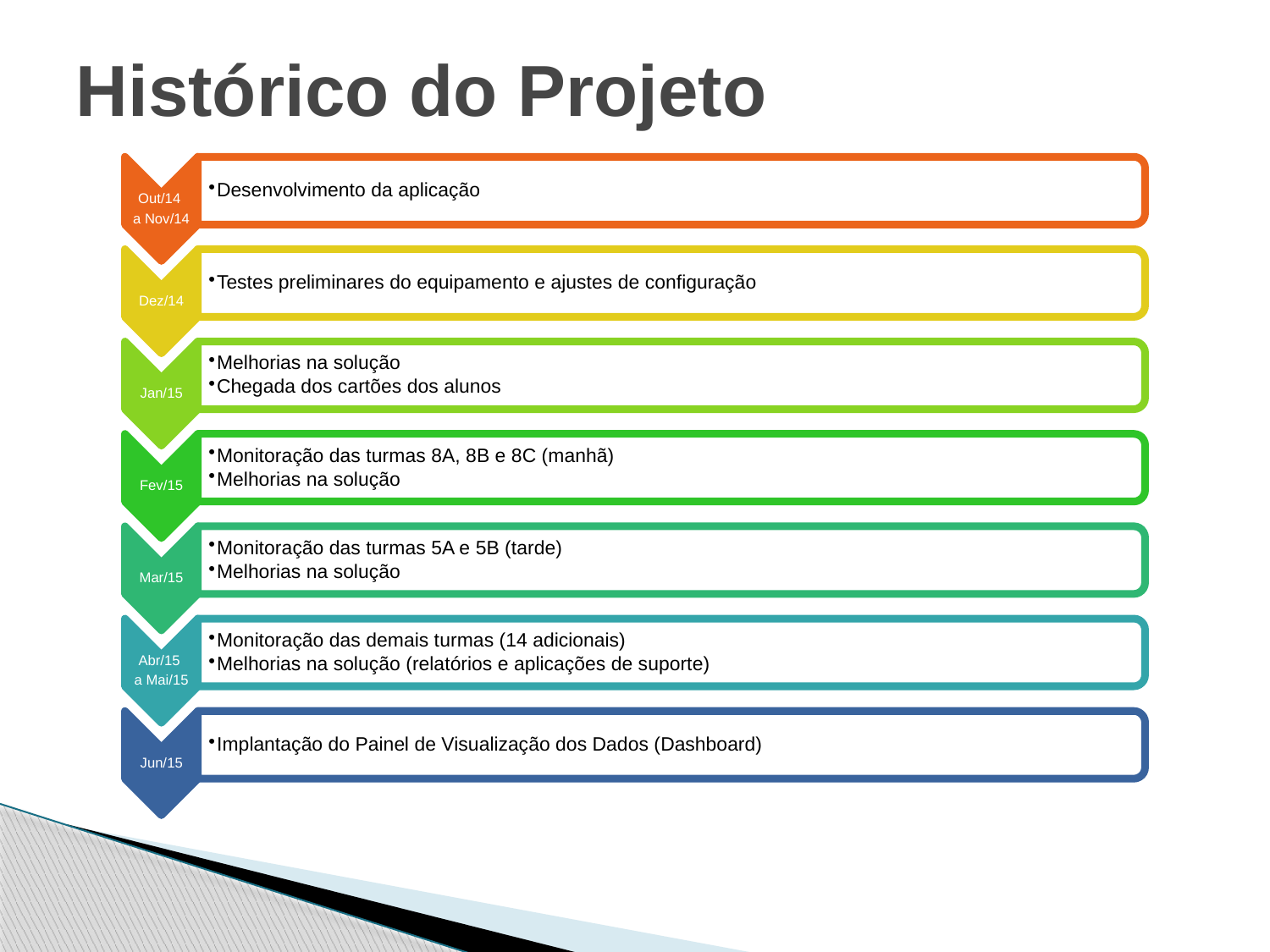

Histórico do Projeto
Out/14
a Nov/14
Desenvolvimento da aplicação
Dez/14
Testes preliminares do equipamento e ajustes de configuração
Jan/15
Melhorias na solução
Chegada dos cartões dos alunos
Fev/15
Monitoração das turmas 8A, 8B e 8C (manhã)
Melhorias na solução
Mar/15
Monitoração das turmas 5A e 5B (tarde)
Melhorias na solução
Abr/15
a Mai/15
Monitoração das demais turmas (14 adicionais)
Melhorias na solução (relatórios e aplicações de suporte)
Jun/15
Implantação do Painel de Visualização dos Dados (Dashboard)